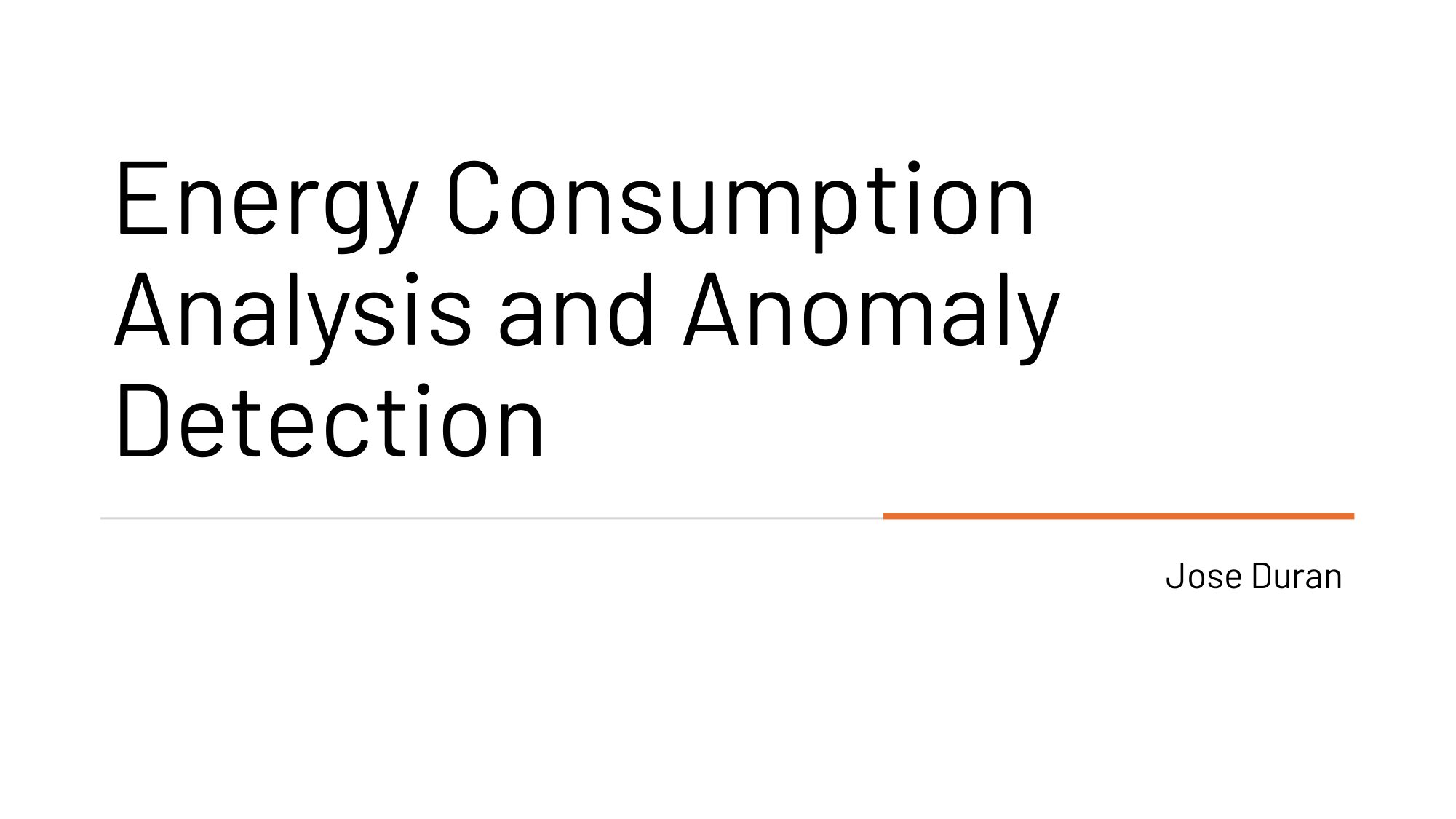

# Energy Consumption Analysis and Anomaly Detection

Jose Duran